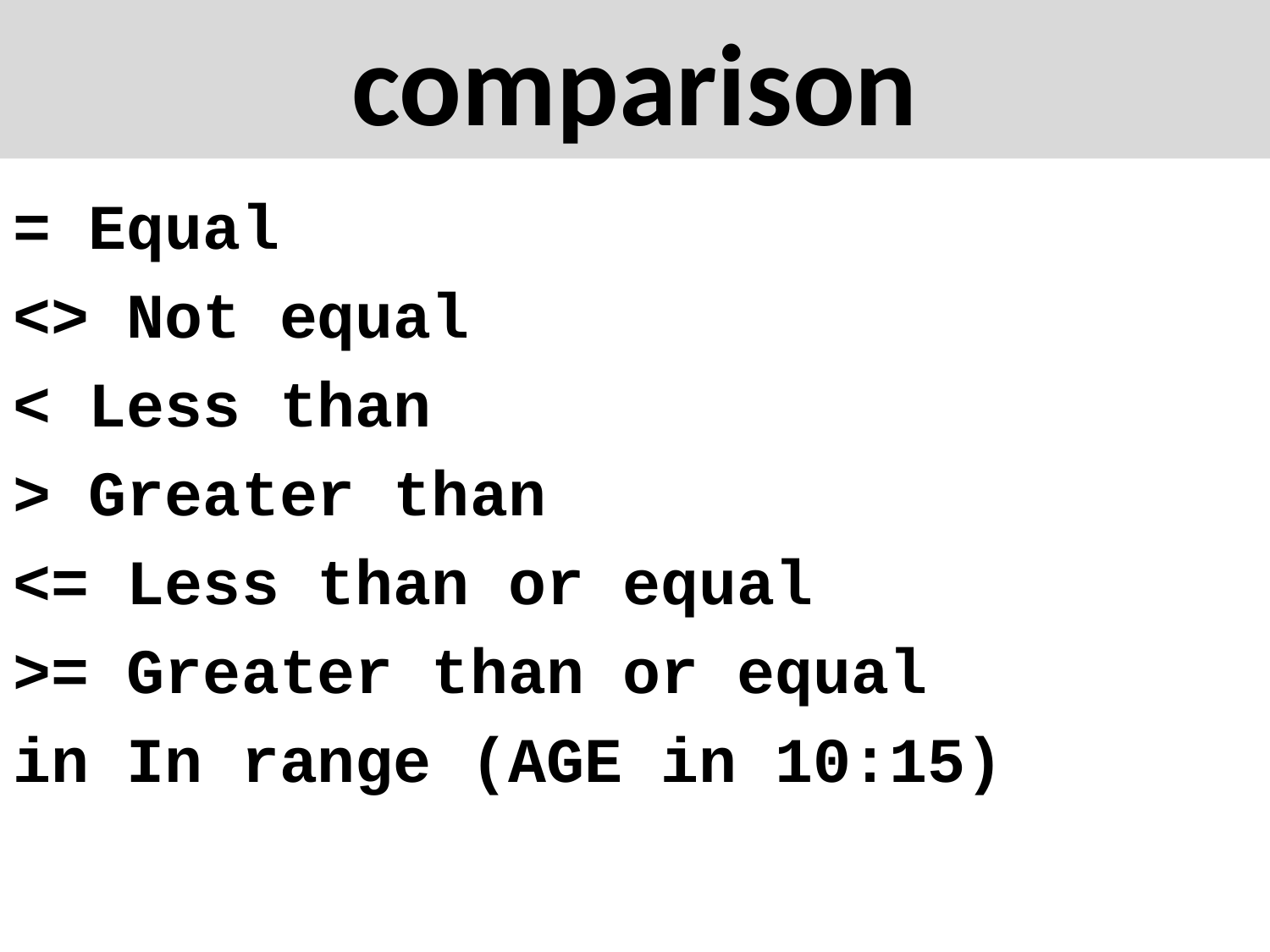

# comparison
= Equal
<> Not equal
< Less than
> Greater than
<= Less than or equal
>= Greater than or equal
in In range (AGE in 10:15)